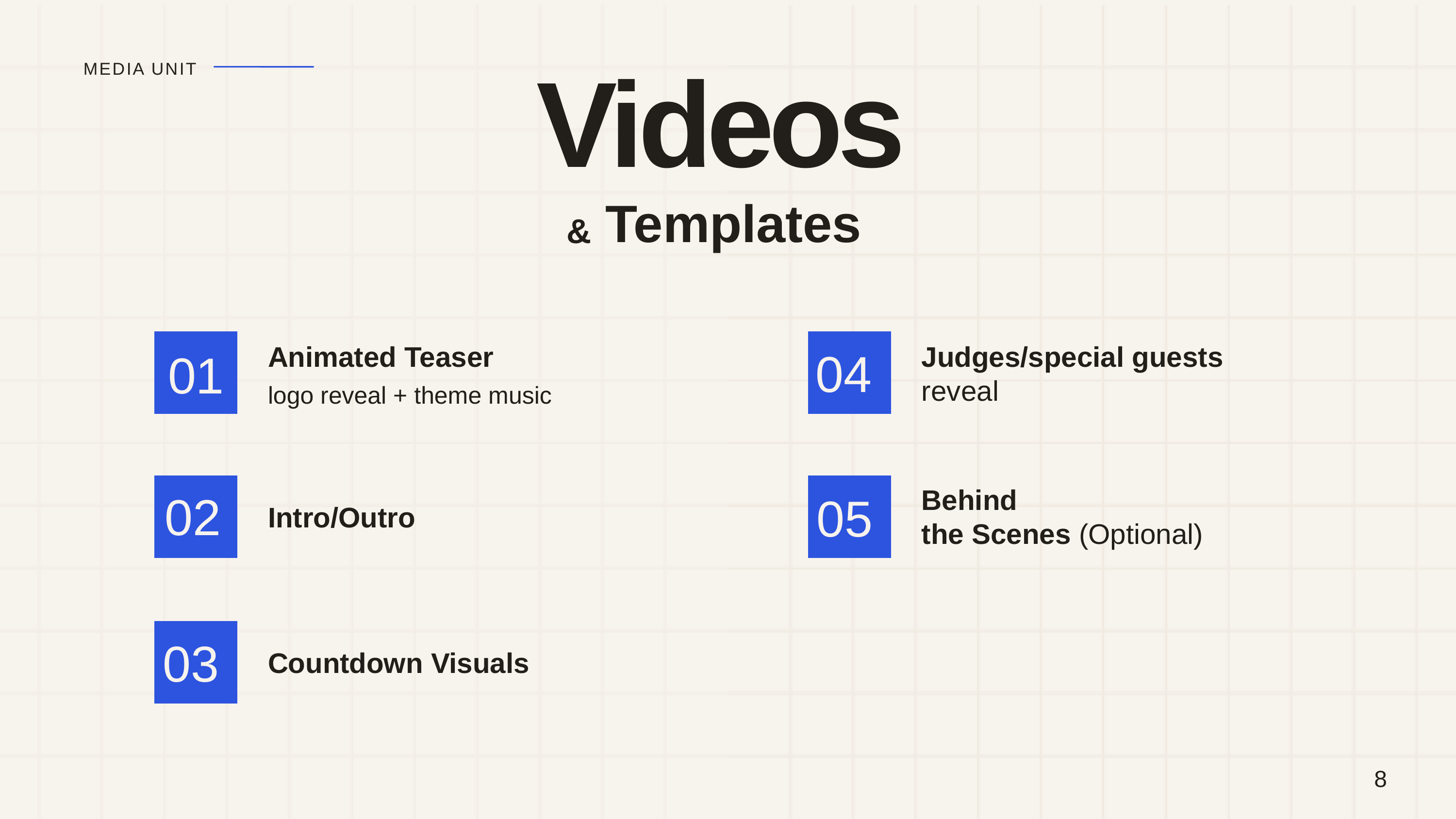

MEDIA UNIT
Videos

Templates
&

Animated Teaser
Judges/special guests reveal
04
01
logo reveal + theme music

Behind
the Scenes (Optional)
02
05
Intro/Outro

03
Countdown Visuals
8